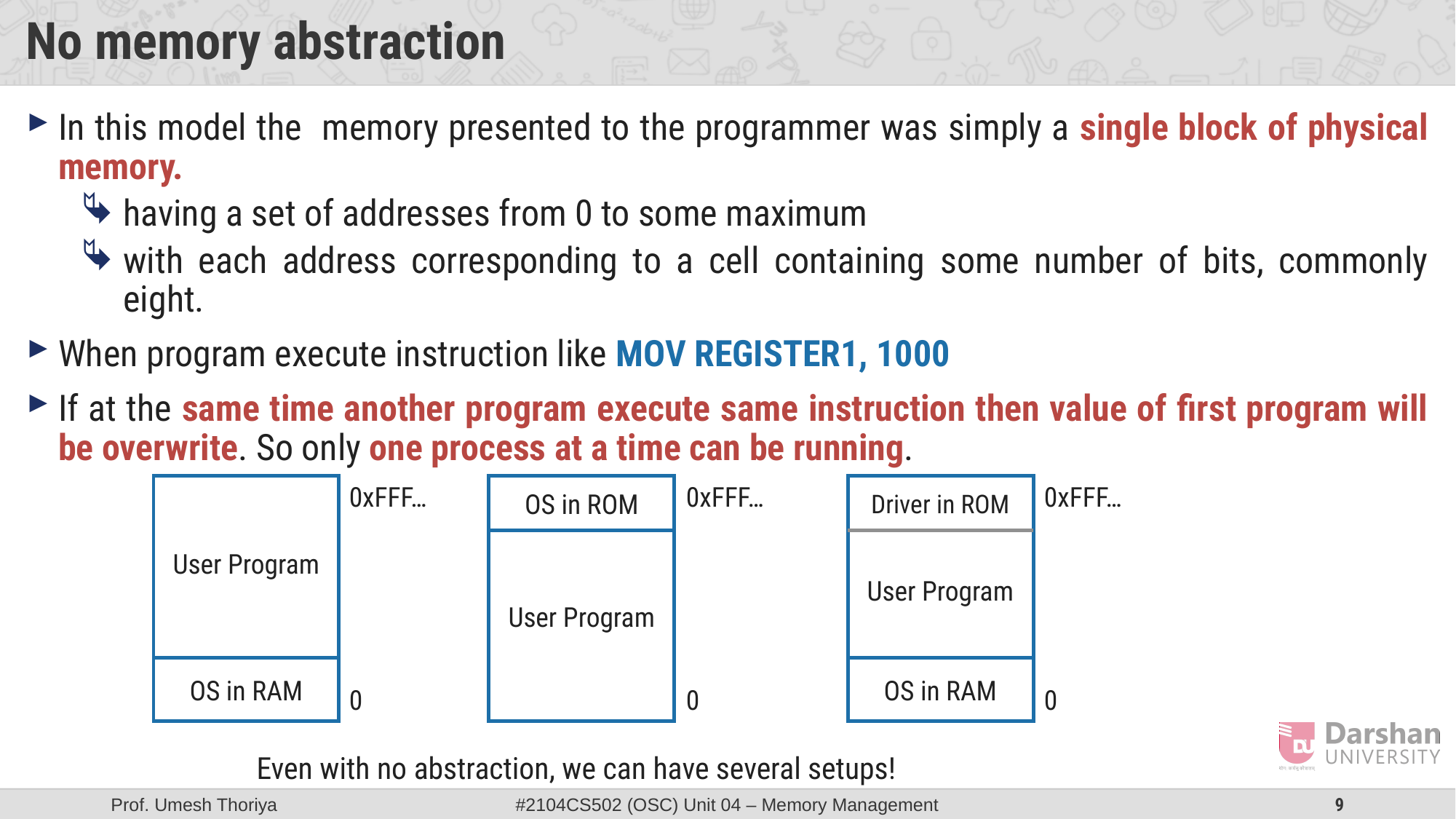

# No memory abstraction
In this model the  memory presented to the programmer was simply a single block of physical memory.
having a set of addresses from 0 to some maximum
with each address corresponding to a cell containing some number of bits, commonly eight.
When program execute instruction like MOV REGISTER1, 1000
If at the same time another program execute same instruction then value of first program will be overwrite. So only one process at a time can be running.
0xFFF…
0xFFF…
0xFFF…

OS in ROM
Driver in ROM
User Program
User Program
User Program
OS in RAM
OS in RAM
0
0
0
Even with no abstraction, we can have several setups!